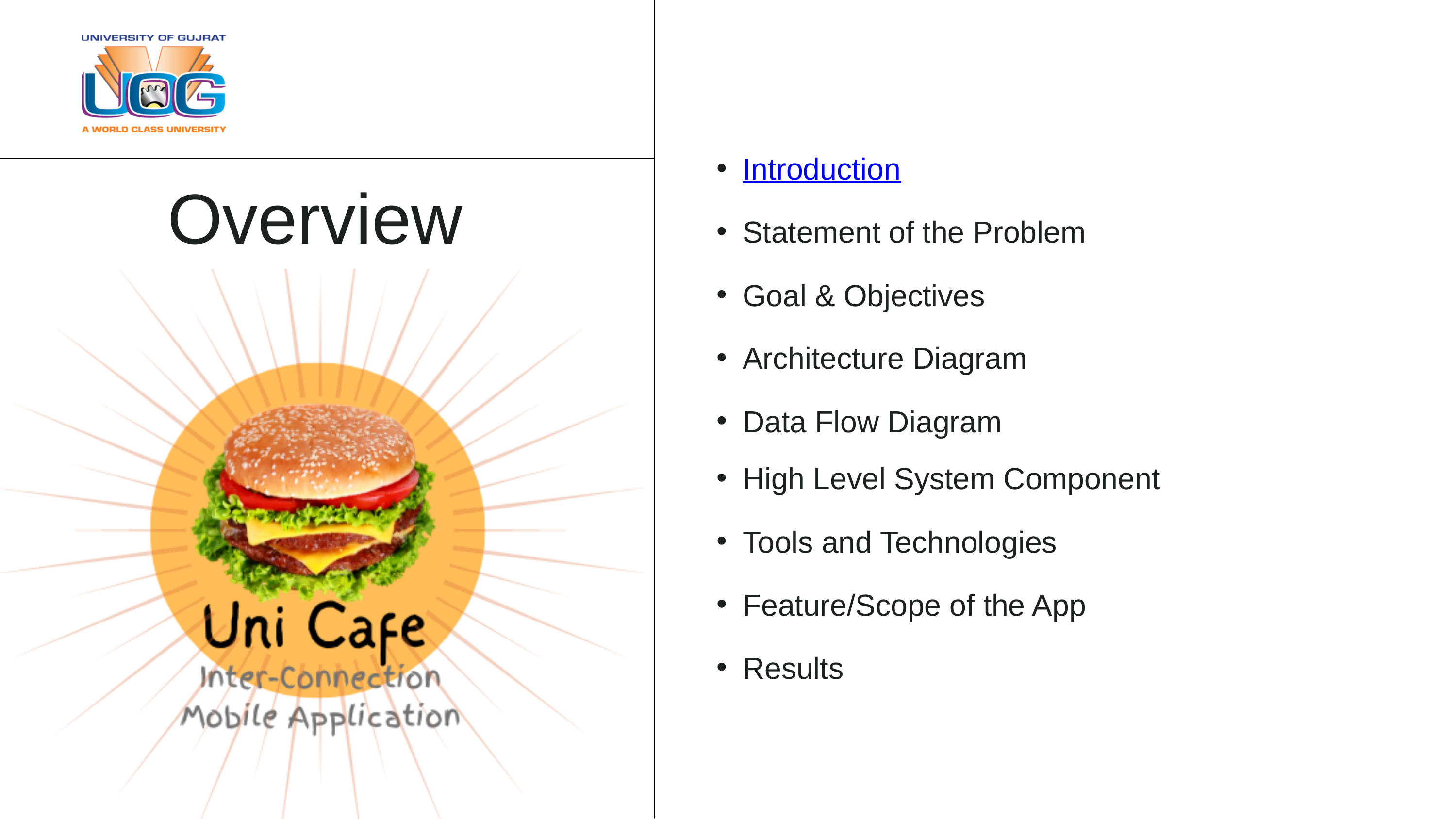

Introduction

Overview
Statement of the Problem
Goal & Objectives

Architecture Diagram
Data Flow Diagram

High Level System Component
Tools and Technologies
Feature/Scope of the App
Results